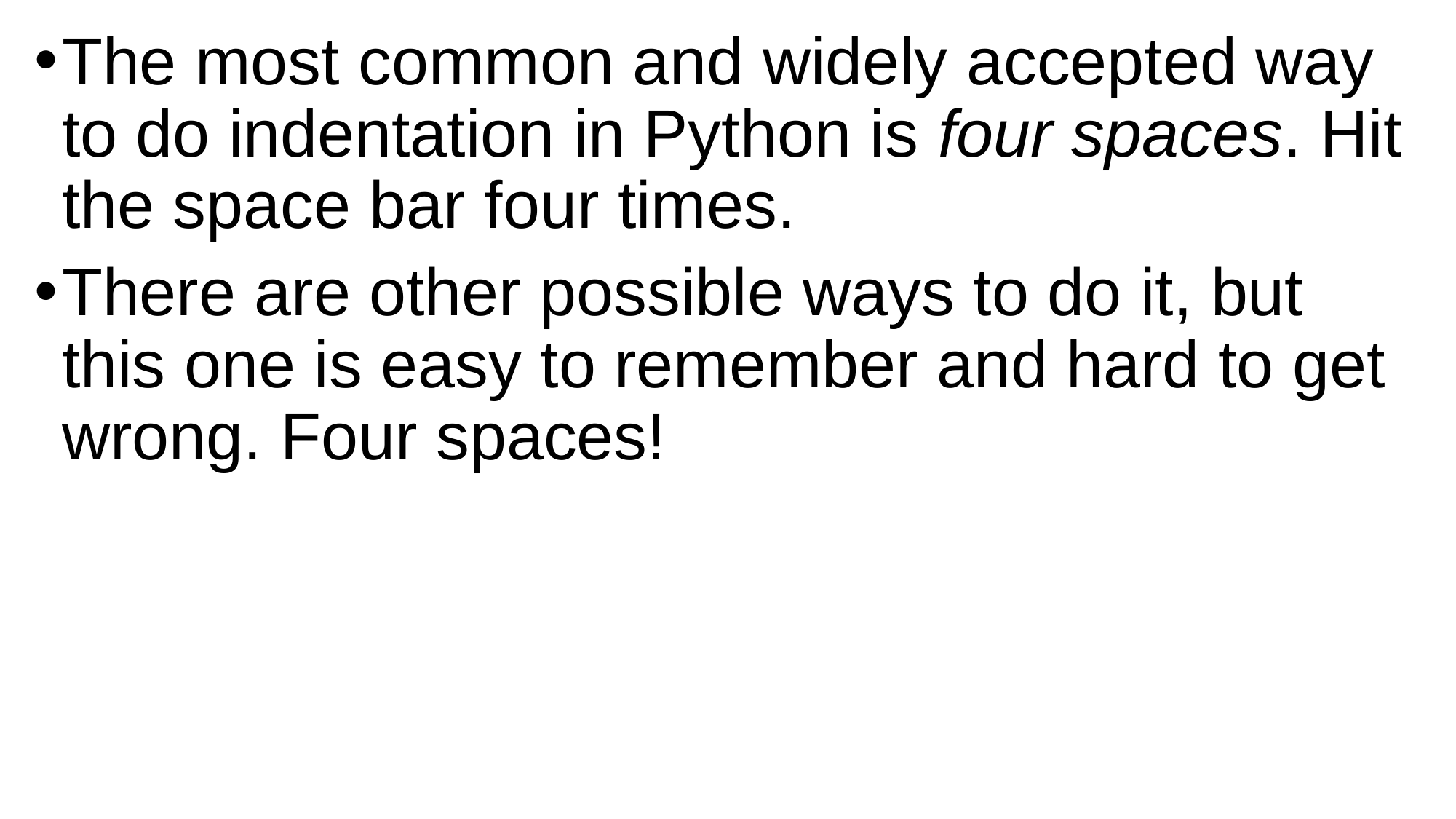

The most common and widely accepted way to do indentation in Python is four spaces. Hit the space bar four times.
There are other possible ways to do it, but this one is easy to remember and hard to get wrong. Four spaces!